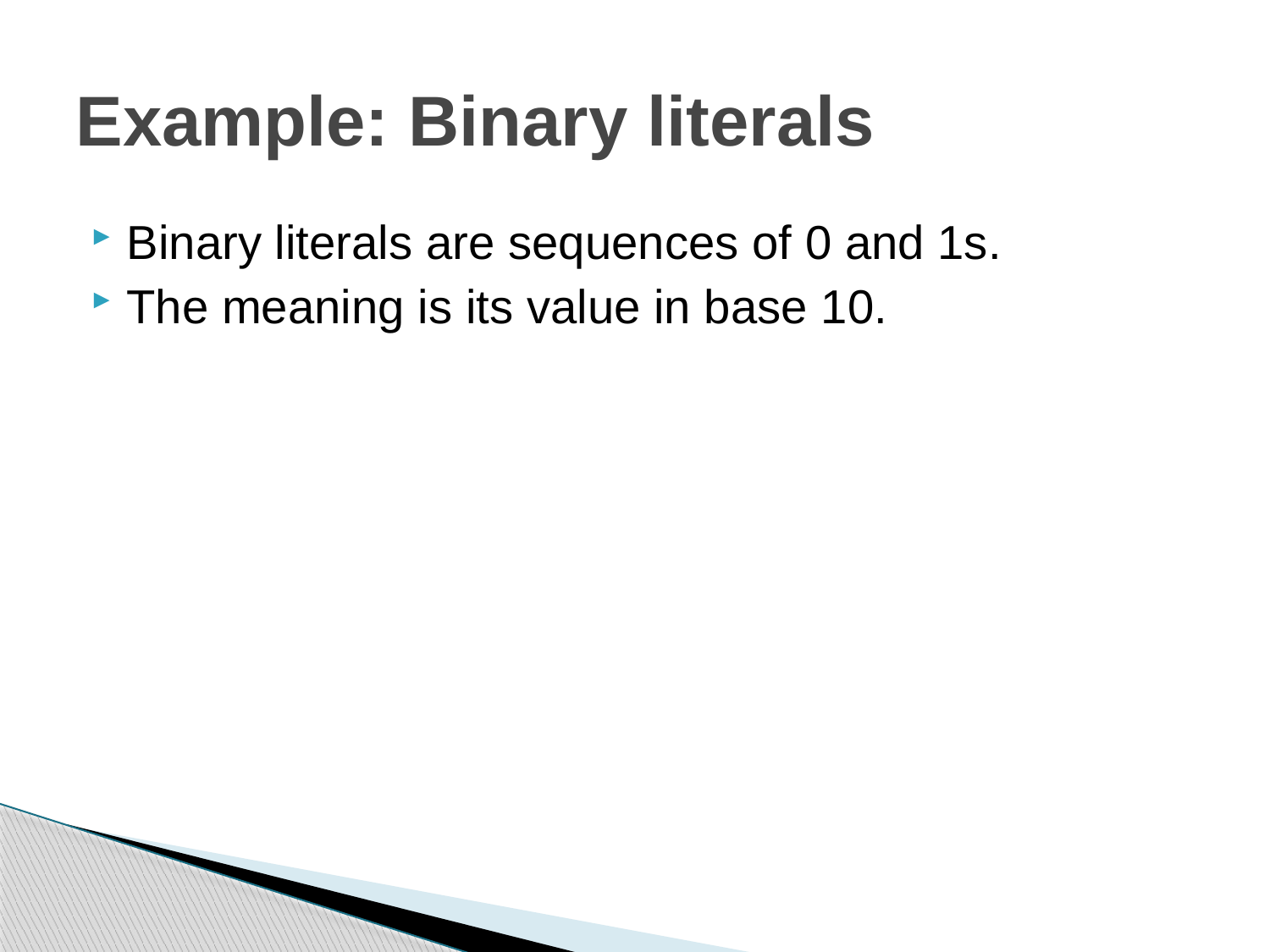

# Example: Binary literals
Binary literals are sequences of 0 and 1s.
The meaning is its value in base 10.